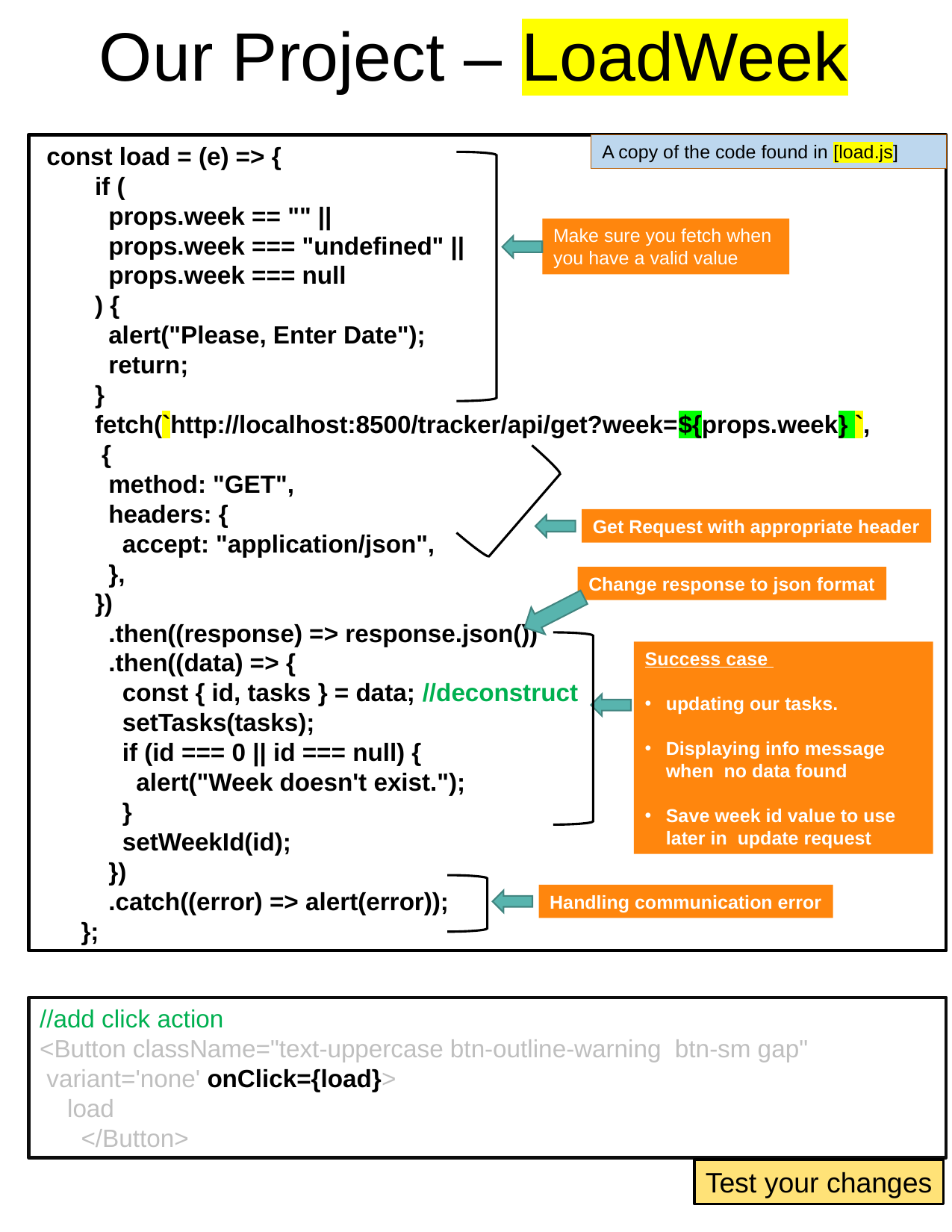

Our Project – LoadWeek
 const load = (e) => {
        if (
          props.week == "" ||
          props.week === "undefined" ||
          props.week === null
        ) {
          alert("Please, Enter Date");
          return;
        }
        fetch(`http://localhost:8500/tracker/api/get?week=${props.week} `,
         {
          method: "GET",
          headers: {
            accept: "application/json",
          },
        })
          .then((response) => response.json())
          .then((data) => {
            const { id, tasks } = data; //deconstruct
            setTasks(tasks);
            if (id === 0 || id === null) {
              alert("Week doesn't exist.");
            }
            setWeekId(id);
          })
          .catch((error) => alert(error));
      };
A copy of the code found in [load.js]

Make sure you fetch when you have a valid value

Get Request with appropriate header

Change response to json format

Success case
updating our tasks.

Displaying info message when  no data found

Save week id value to use later in  update request

Handling communication error

//add click action
<Button className="text-uppercase btn-outline-warning  btn-sm gap"  variant='none' onClick={load}>
    load
      </Button>
Test your changes